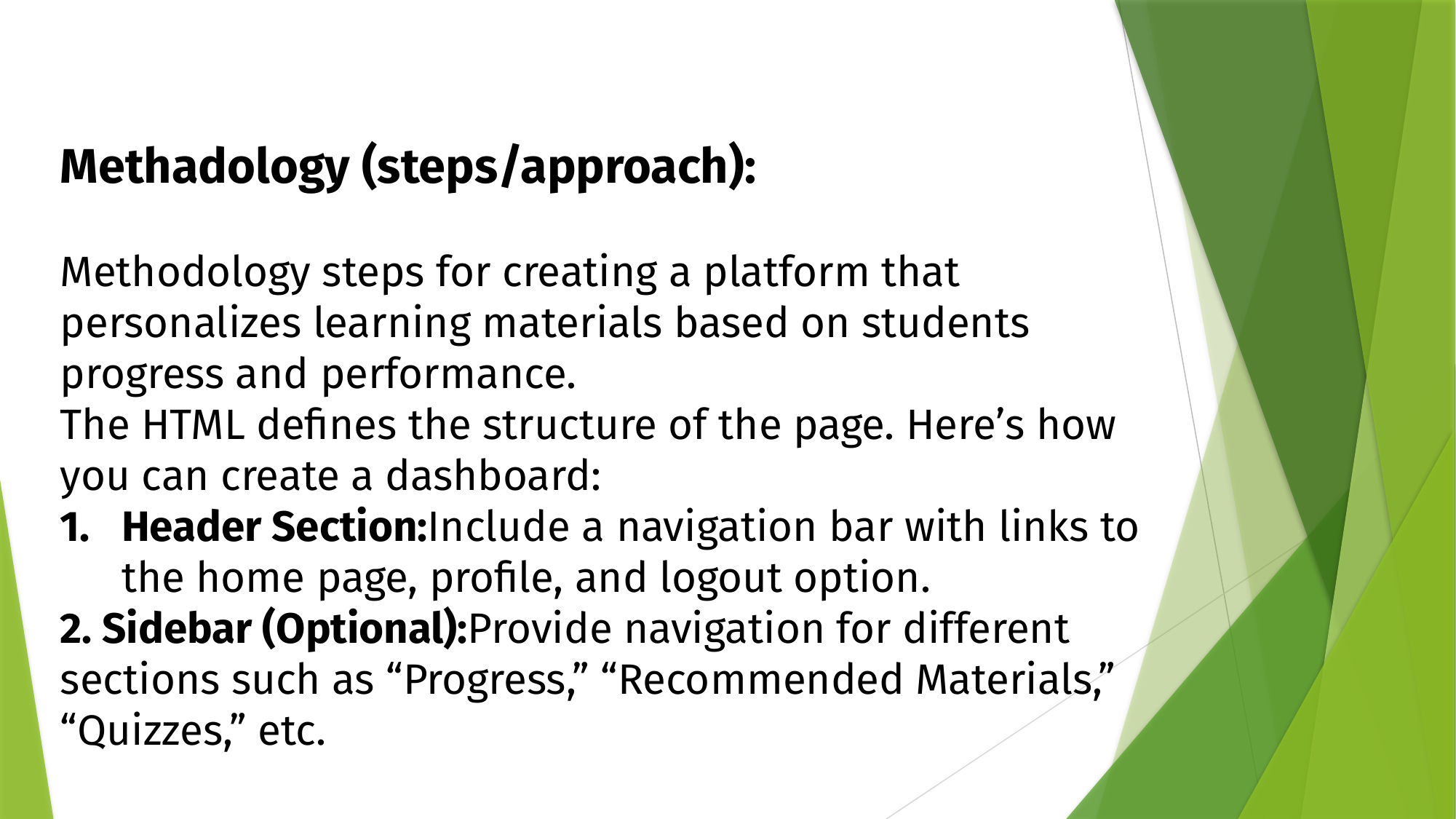

Methadology (steps/approach):
									Methodology steps for creating a platform that personalizes learning materials based on students progress and performance.
The HTML defines the structure of the page. Here’s how you can create a dashboard:
Header Section:Include a navigation bar with links to the home page, profile, and logout option.
2. Sidebar (Optional):Provide navigation for different sections such as “Progress,” “Recommended Materials,” “Quizzes,” etc.